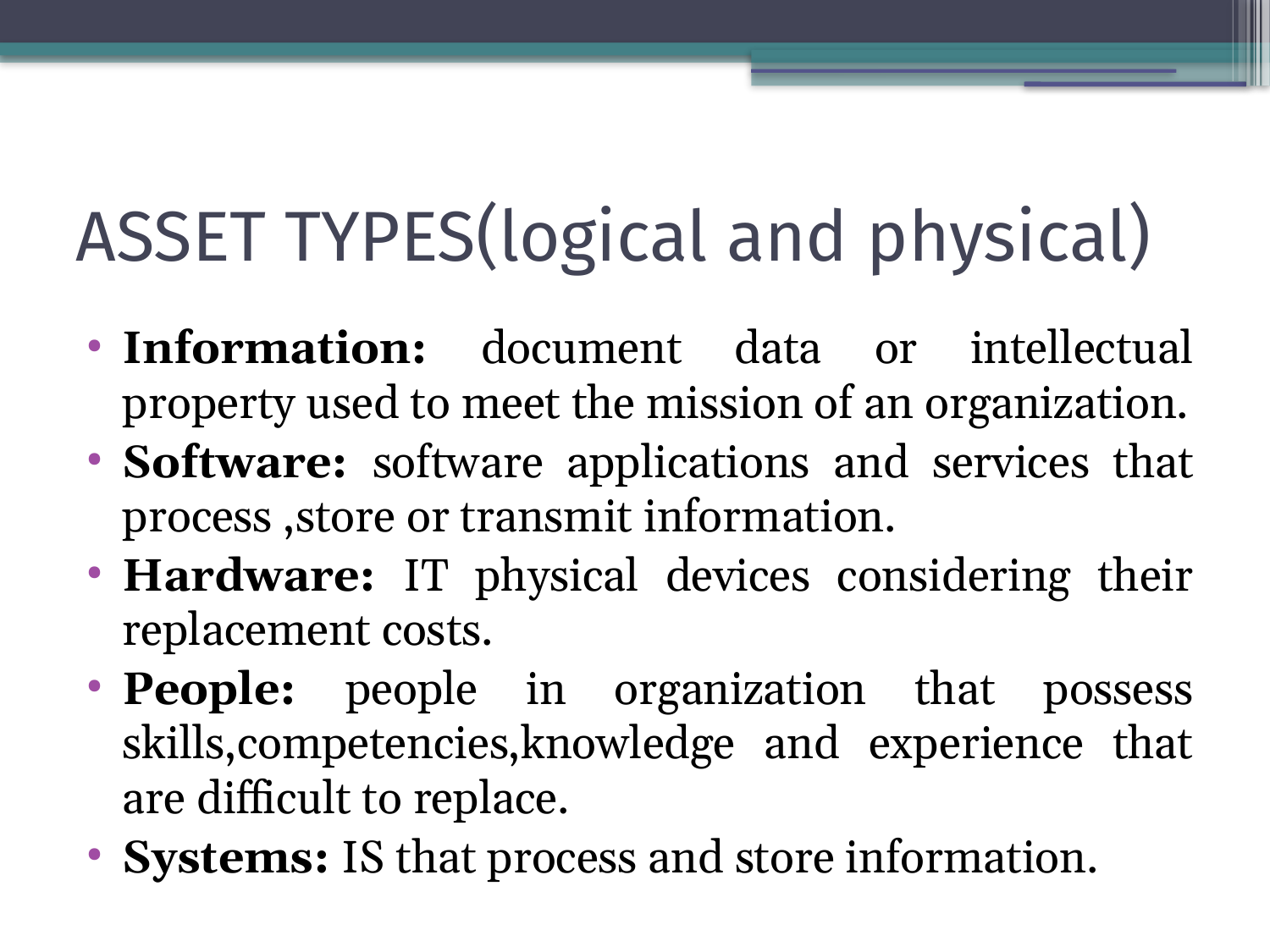

ASSET TYPES(logical and physical)
Information: document data or intellectual property used to meet the mission of an organization.
Software: software applications and services that process ,store or transmit information.
Hardware: IT physical devices considering their replacement costs.
People: people in organization that possess skills,competencies,knowledge and experience that are difficult to replace.
Systems: IS that process and store information.